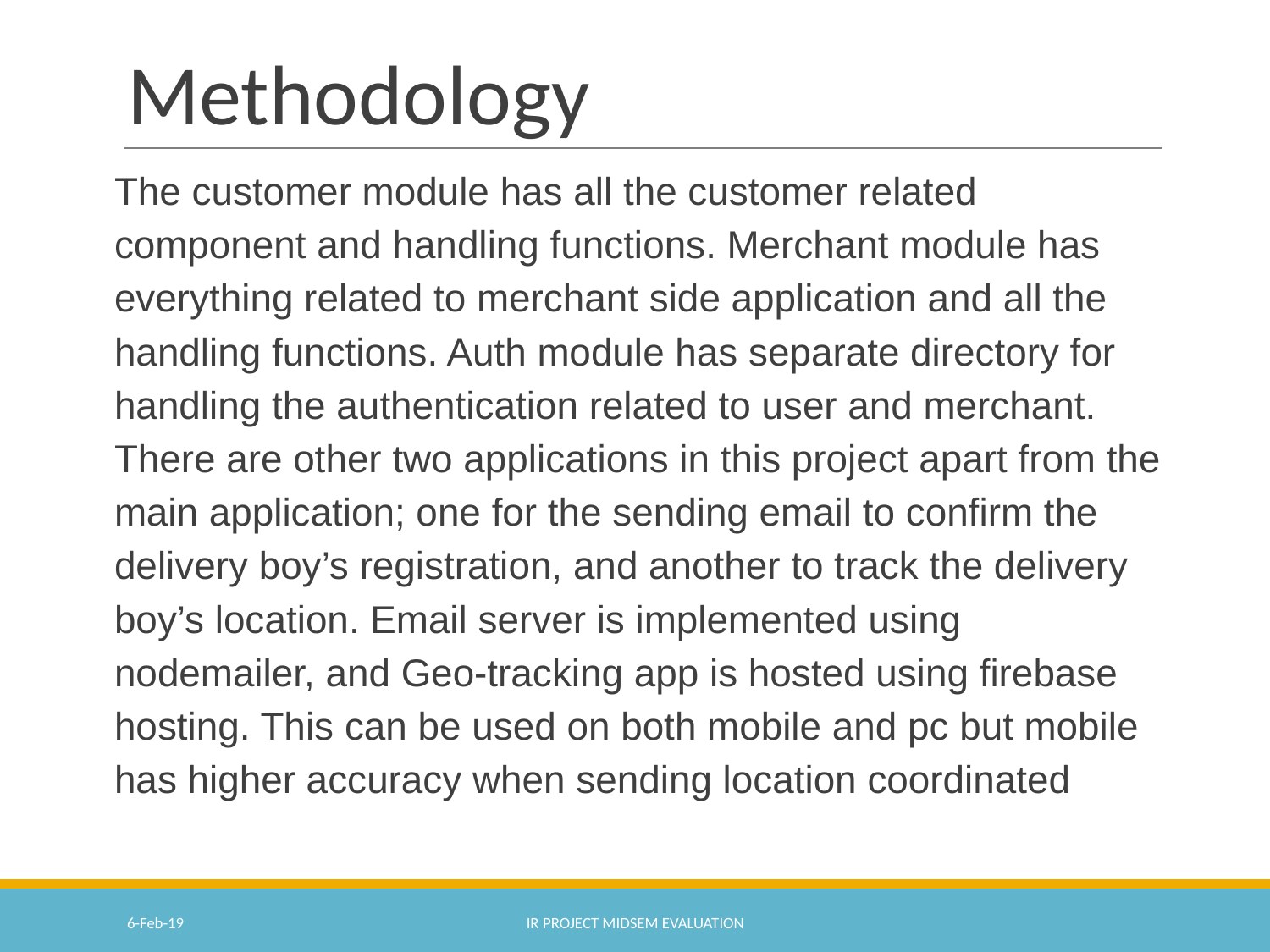

# Methodology
The customer module has all the customer related component and handling functions. Merchant module has everything related to merchant side application and all the handling functions. Auth module has separate directory for handling the authentication related to user and merchant. There are other two applications in this project apart from the main application; one for the sending email to confirm the delivery boy’s registration, and another to track the delivery boy’s location. Email server is implemented using  nodemailer, and Geo-tracking app is hosted using firebase hosting. This can be used on both mobile and pc but mobile has higher accuracy when sending location coordinated
6-Feb-19
IR PROJECT MIDSEM EVALUATION